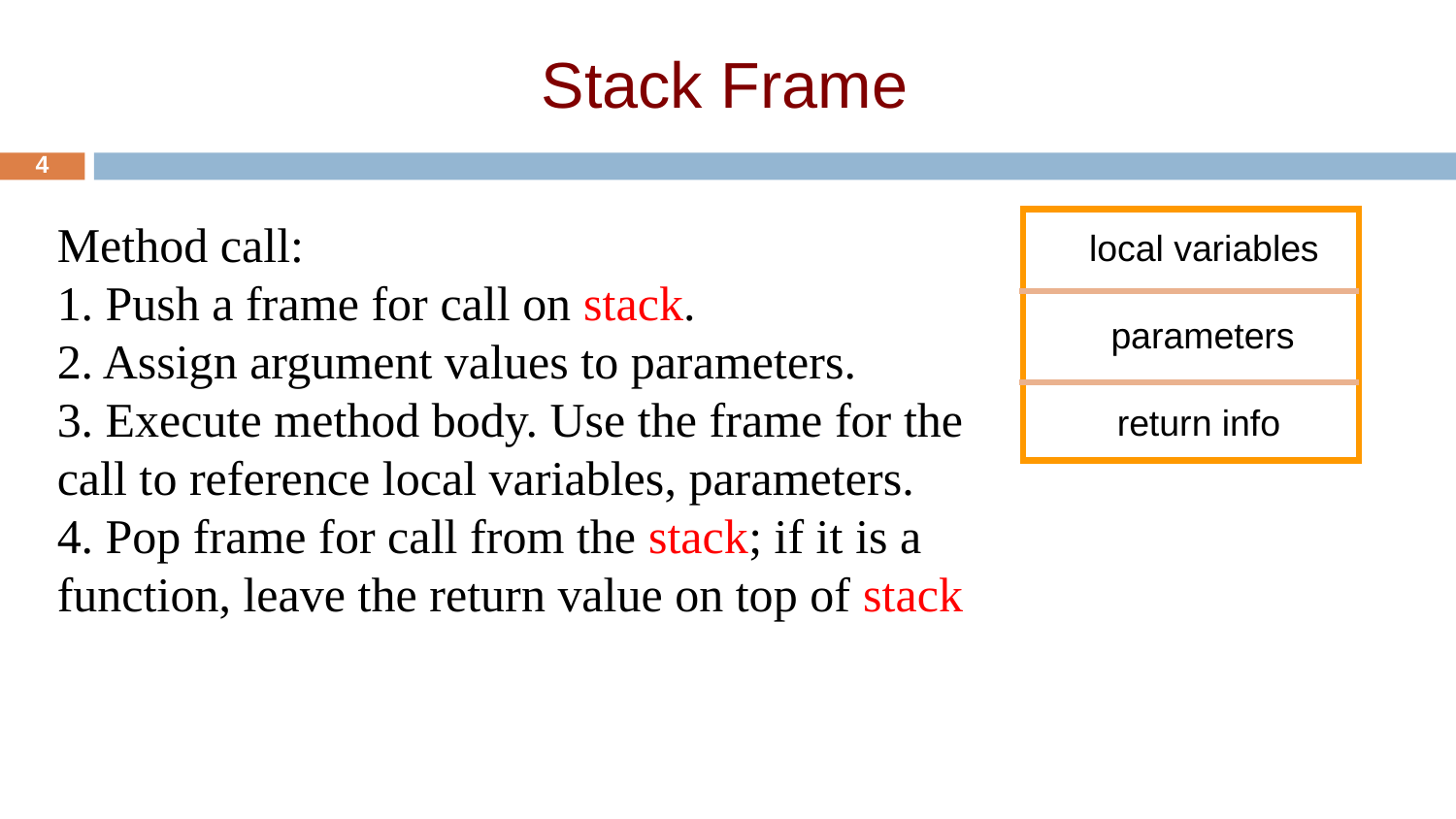

# Stack Frame
4
Method call:
1. Push a frame for call on stack.
2. Assign argument values to parameters.
3. Execute method body. Use the frame for the call to reference local variables, parameters.
4. Pop frame for call from the stack; if it is a function, leave the return value on top of stack

local variables

        parameters

        return info